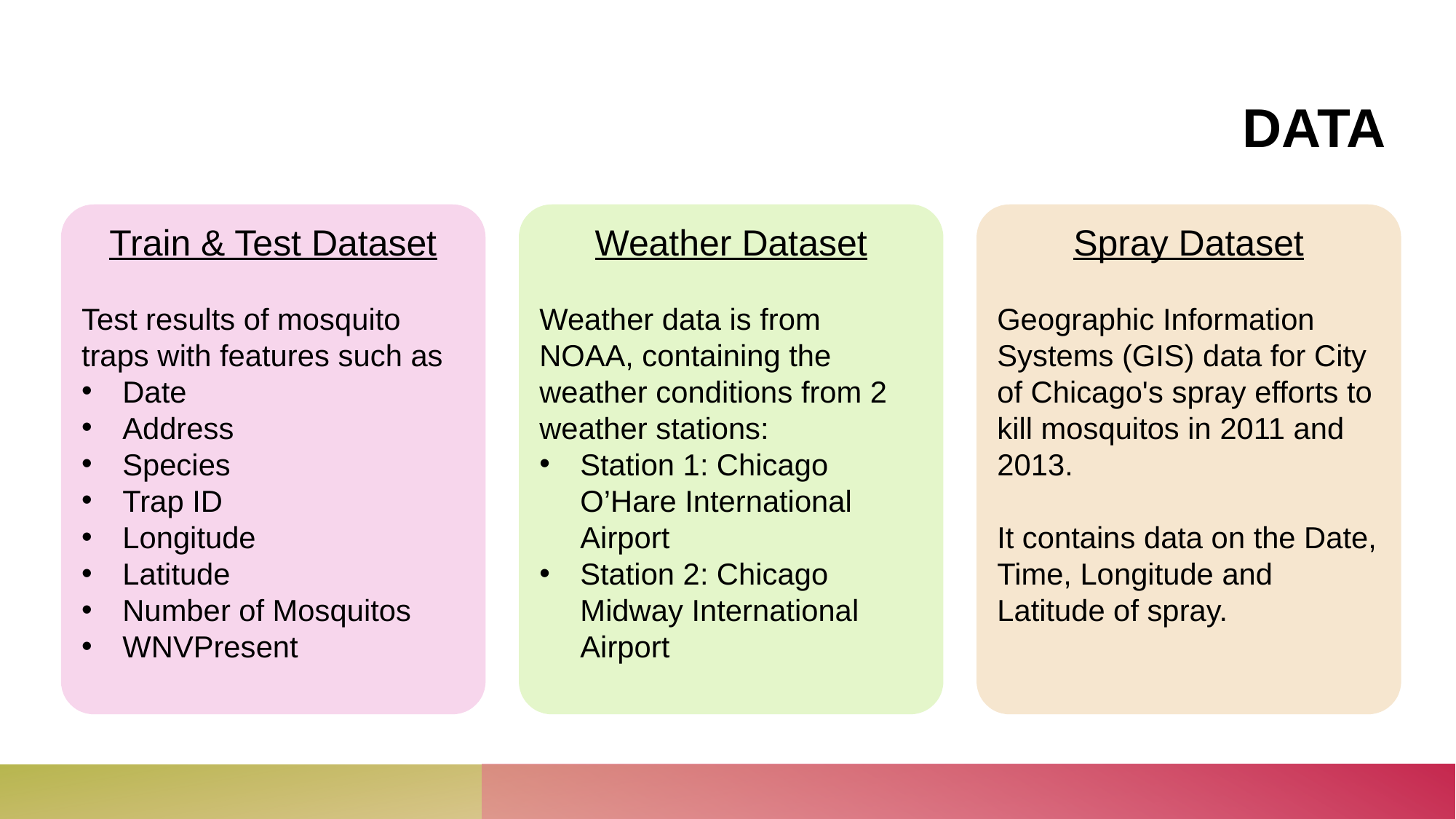

# DATA
Train & Test Dataset

Test results of mosquito traps with features such as
Date
Address
Species
Trap ID
Longitude
Latitude
Number of Mosquitos
WNVPresent
Weather Dataset

Weather data is from NOAA, containing the weather conditions from 2 weather stations:
Station 1: Chicago O’Hare International Airport
Station 2: Chicago Midway International Airport
Spray Dataset

Geographic Information Systems (GIS) data for City of Chicago's spray efforts to kill mosquitos in 2011 and 2013.

It contains data on the Date, Time, Longitude and Latitude of spray.